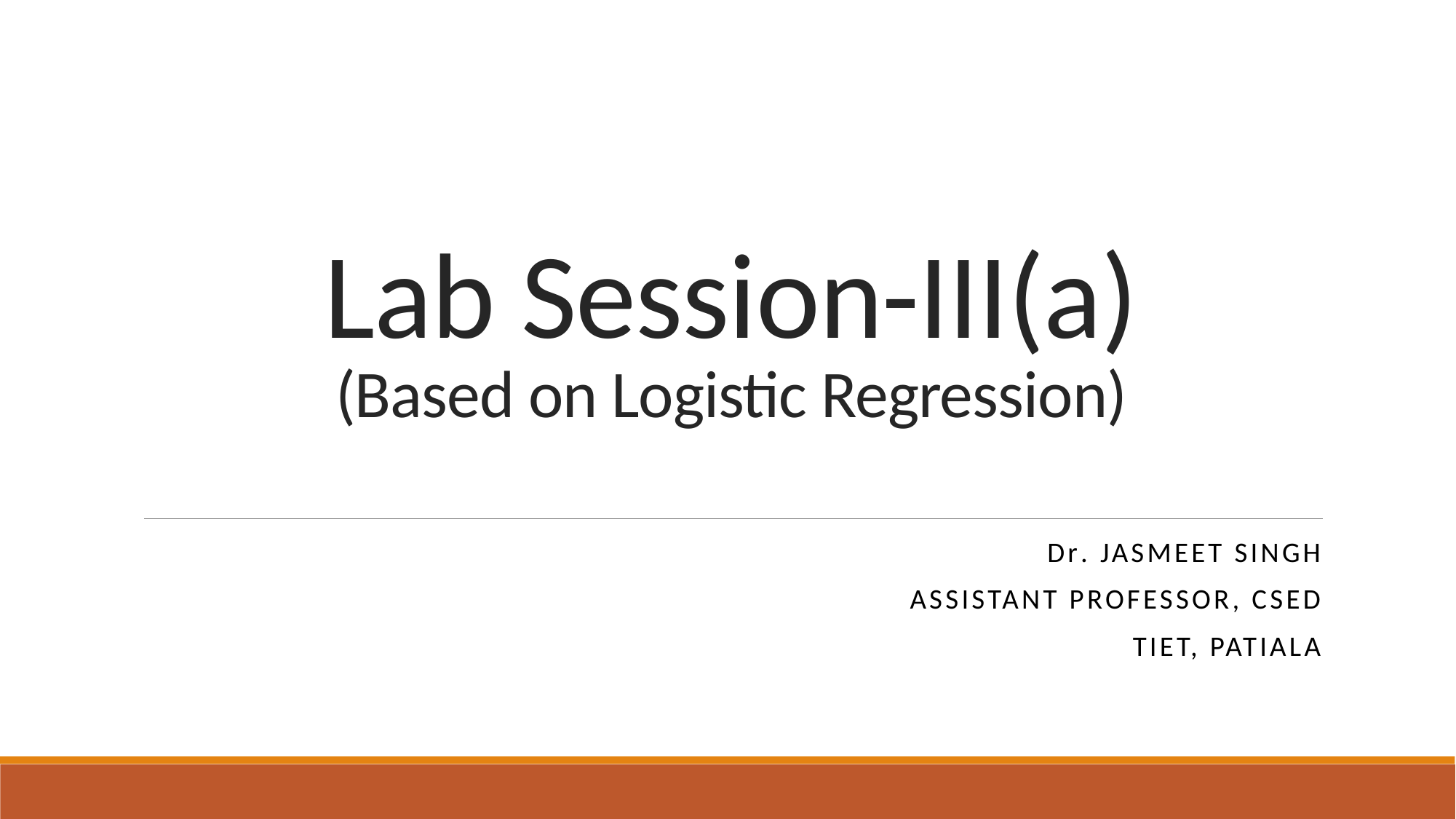

# Lab Session-III(a) (Based on Logistic Regression)
Dr. Jasmeet singh
Assistant Professor, CSED
TIET, Patiala